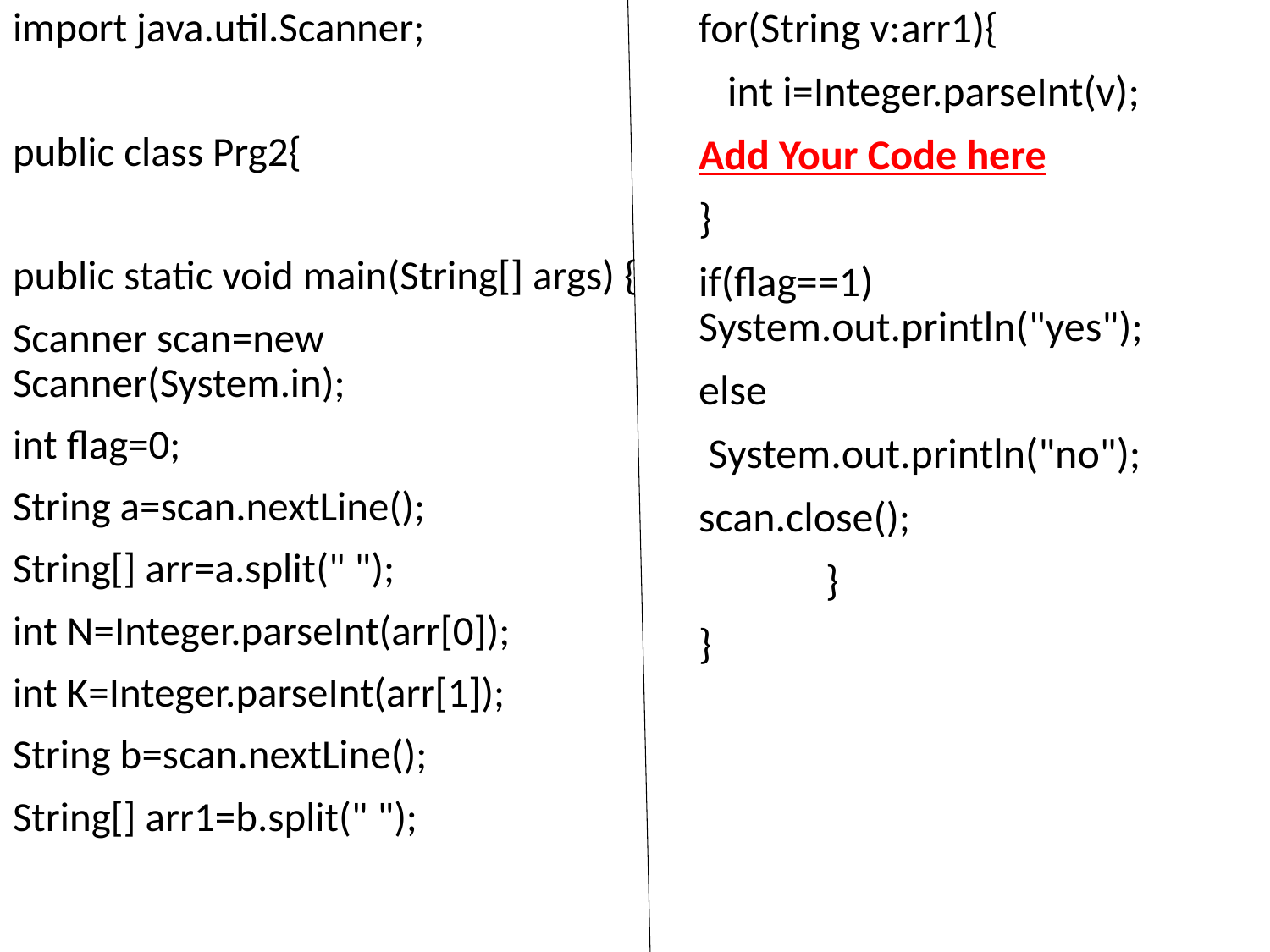

import java.util.Scanner;

public class Prg2{

public static void main(String[] args) {
Scanner scan=new Scanner(System.in);
int flag=0;
String a=scan.nextLine();
String[] arr=a.split(" ");
int N=Integer.parseInt(arr[0]);
int K=Integer.parseInt(arr[1]);
String b=scan.nextLine();
String[] arr1=b.split(" ");

for(String v:arr1){
   int i=Integer.parseInt(v);
Add Your Code here
}
if(flag==1) System.out.println("yes");
else
 System.out.println("no");
scan.close();
	}
}